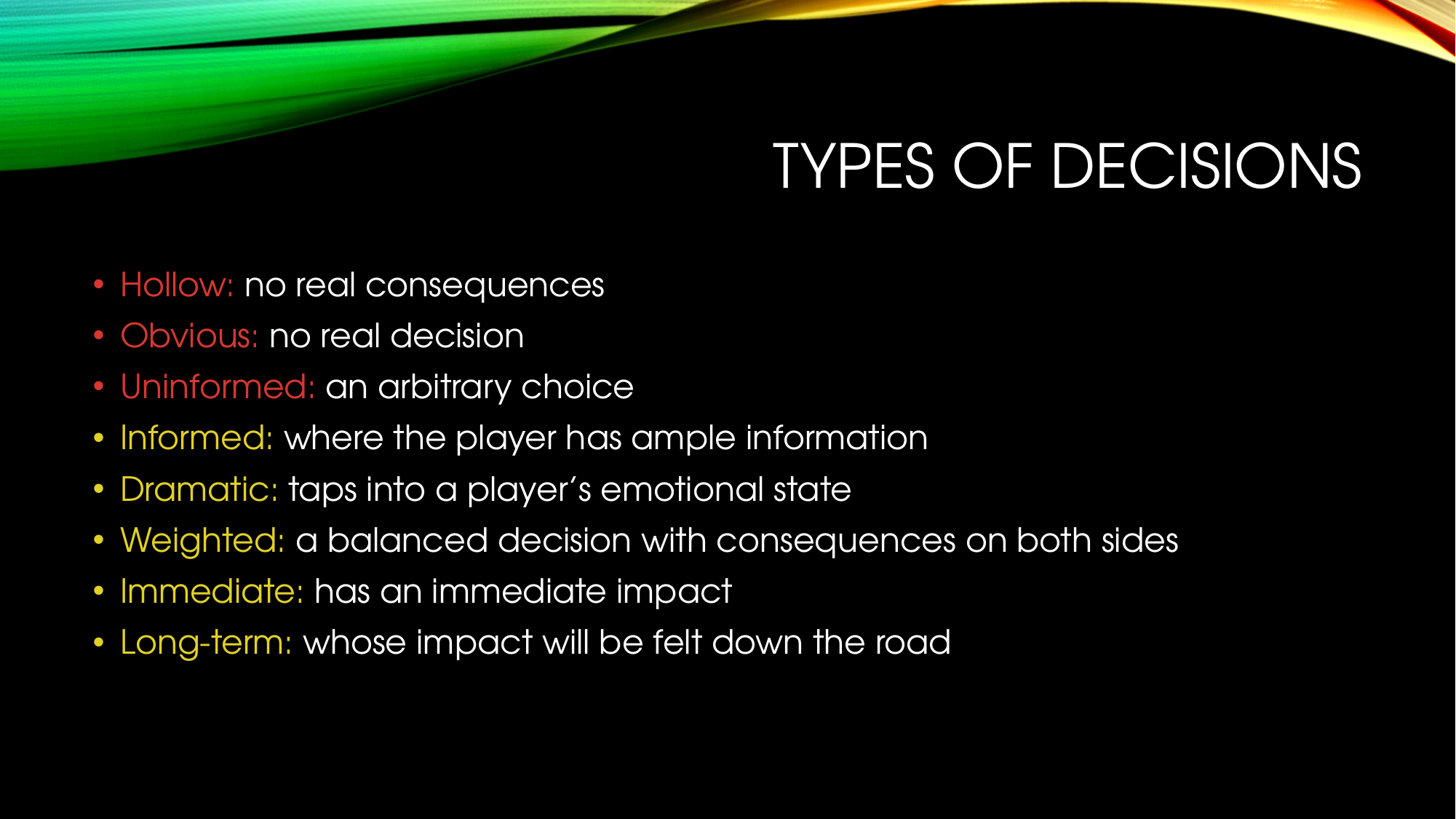

# Types of decisions
Hollow: no real consequences
Obvious: no real decision
Uninformed: an arbitrary choice
Informed: where the player has ample information
Dramatic: taps into a player’s emotional state
Weighted: a balanced decision with consequences on both sides
Immediate: has an immediate impact
Long-term: whose impact will be felt down the road